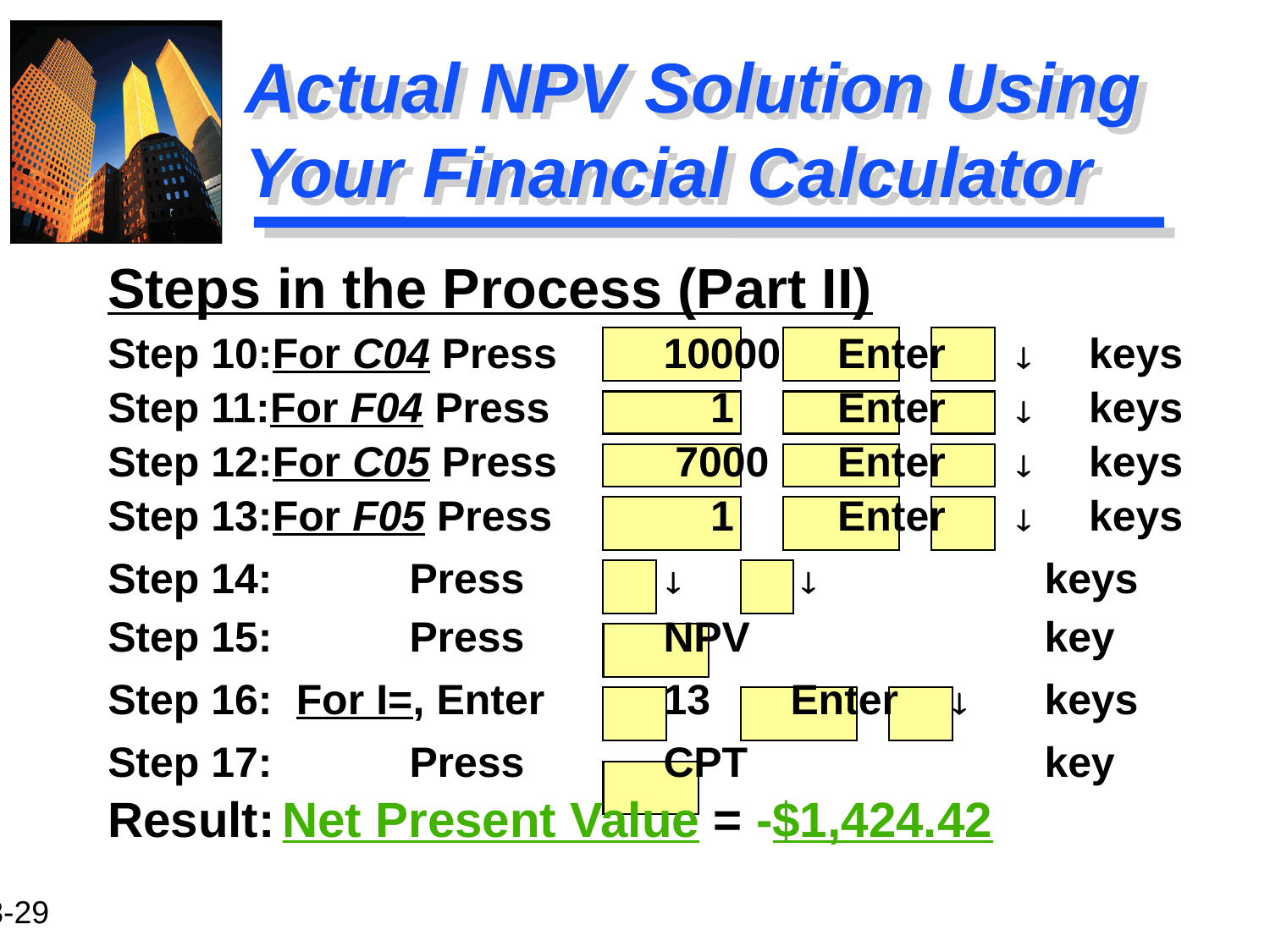

# Actual NPV Solution Using Your Financial Calculator

Steps in the Process (Part II)
Step 10:For C04 Press	10000	    Enter      ↓     keys
Step 11:For F04 Press	    1	    Enter      ↓     keys
Step 12:For C05 Press	 7000	    Enter      ↓     keys
Step 13:For F05 Press	    1	    Enter      ↓     keys
Step 14:  	Press	           ↓ 	 ↓ 		keys
Step 15:  	Press		NPV	  		key
Step 16:  For I=, Enter	13	Enter	   ↓ 	keys
Step 17:  	Press		CPT	 		key
Result:	Net Present Value = -$1,424.42